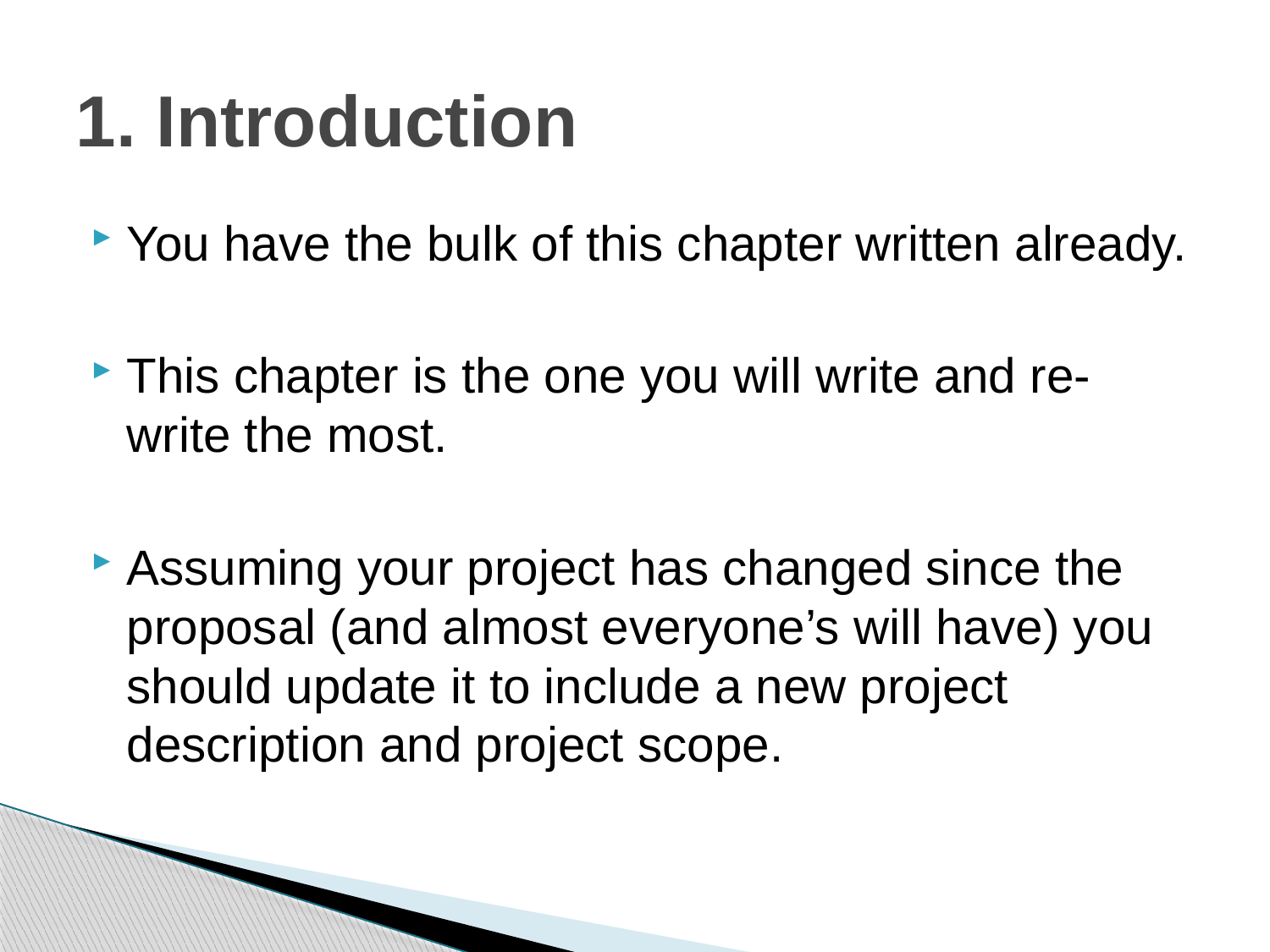

# 1. Introduction
You have the bulk of this chapter written already.

This chapter is the one you will write and re-write the most.

Assuming your project has changed since the proposal (and almost everyone’s will have) you should update it to include a new project description and project scope.